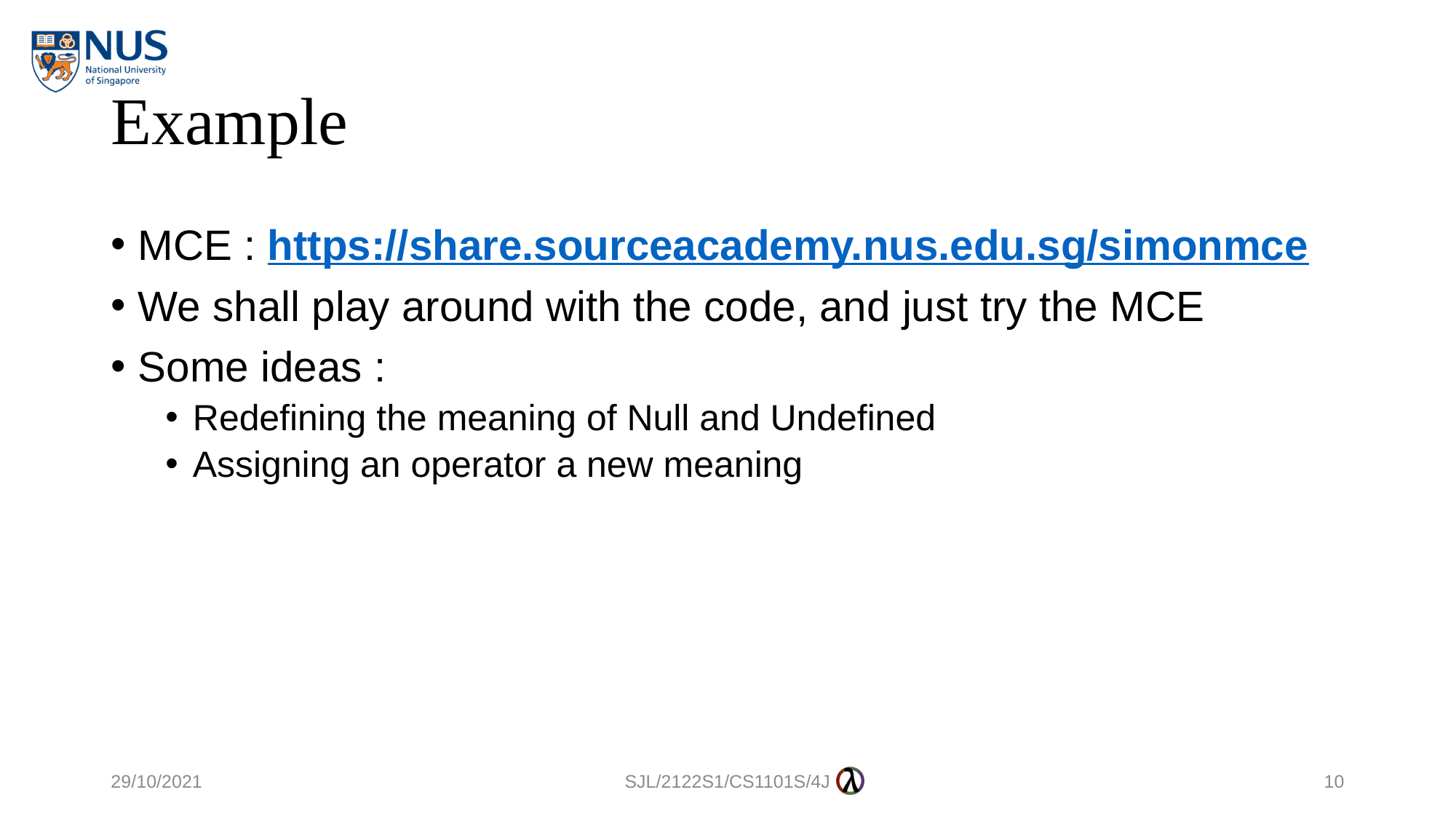

# Example
MCE : https://share.sourceacademy.nus.edu.sg/simonmce
We shall play around with the code, and just try the MCE
Some ideas :
Redefining the meaning of Null and Undefined
Assigning an operator a new meaning
29/10/2021
SJL/2122S1/CS1101S/4J
10